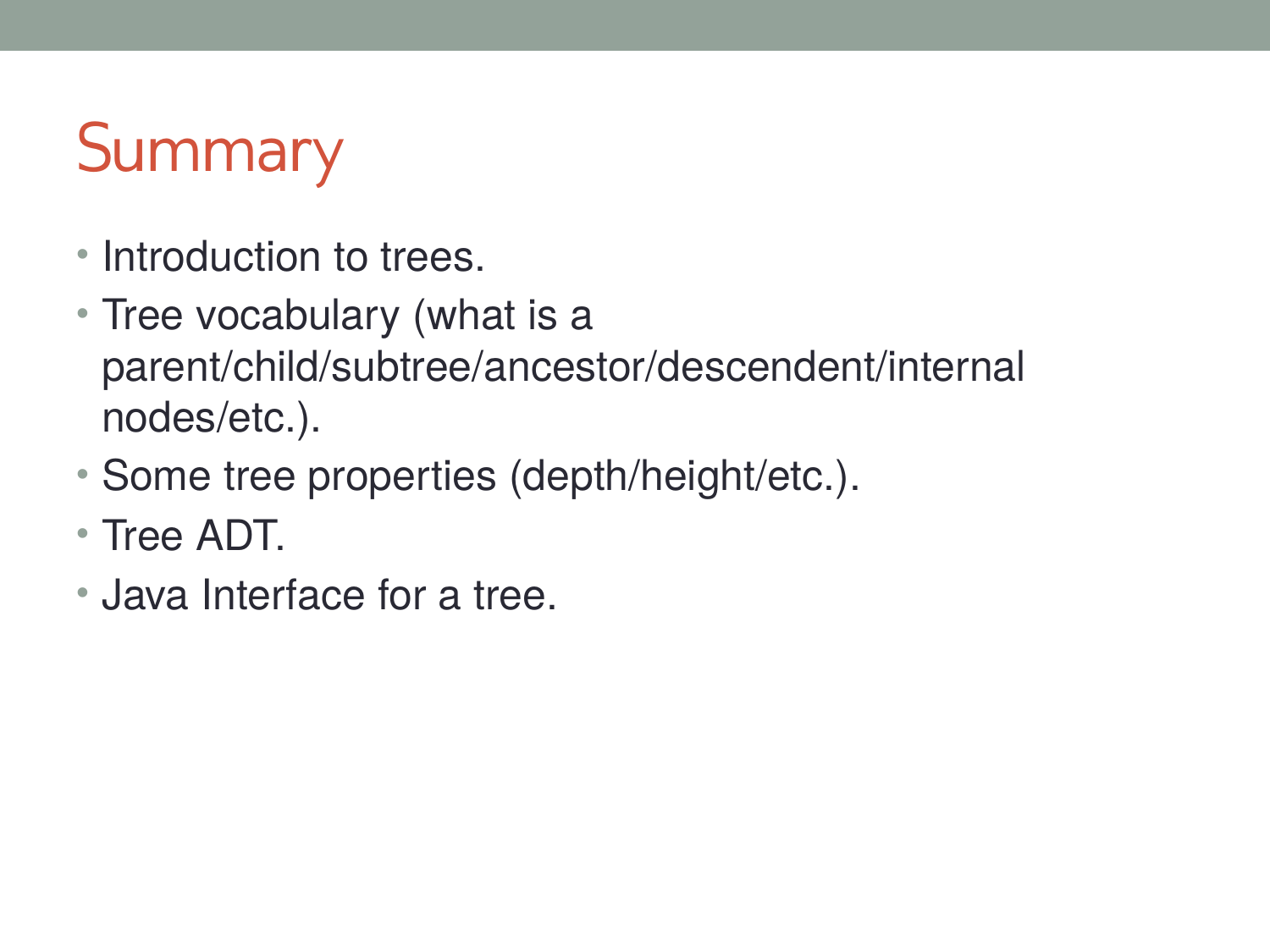

# Summary
Introduction to trees.
Tree vocabulary (what is a parent/child/subtree/ancestor/descendent/internal nodes/etc.).
Some tree properties (depth/height/etc.).
Tree ADT.
Java Interface for a tree.